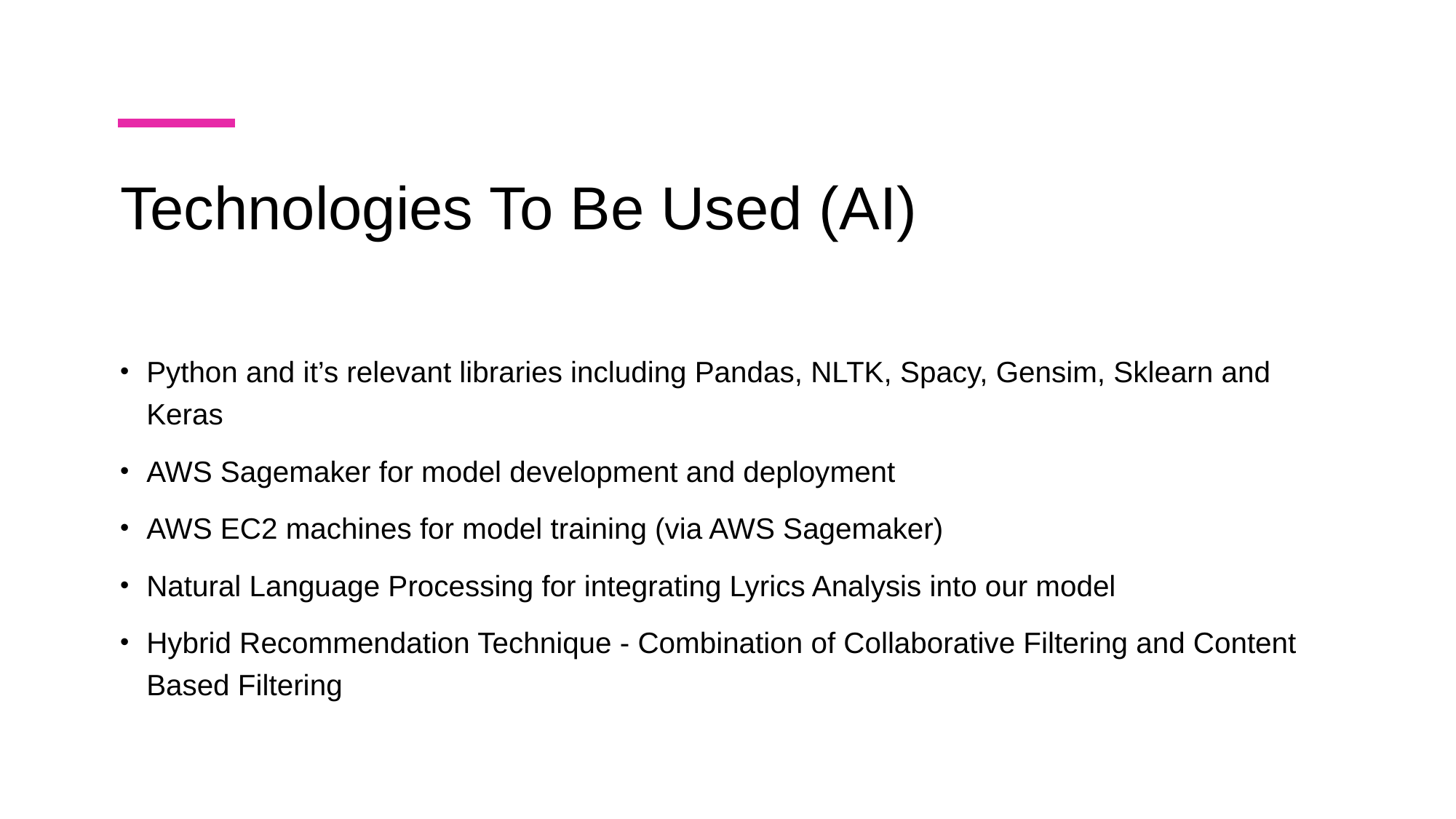

# Technologies To Be Used (AI)
Python and it’s relevant libraries including Pandas, NLTK, Spacy, Gensim, Sklearn and Keras
AWS Sagemaker for model development and deployment
AWS EC2 machines for model training (via AWS Sagemaker)
Natural Language Processing for integrating Lyrics Analysis into our model
Hybrid Recommendation Technique - Combination of Collaborative Filtering and Content Based Filtering